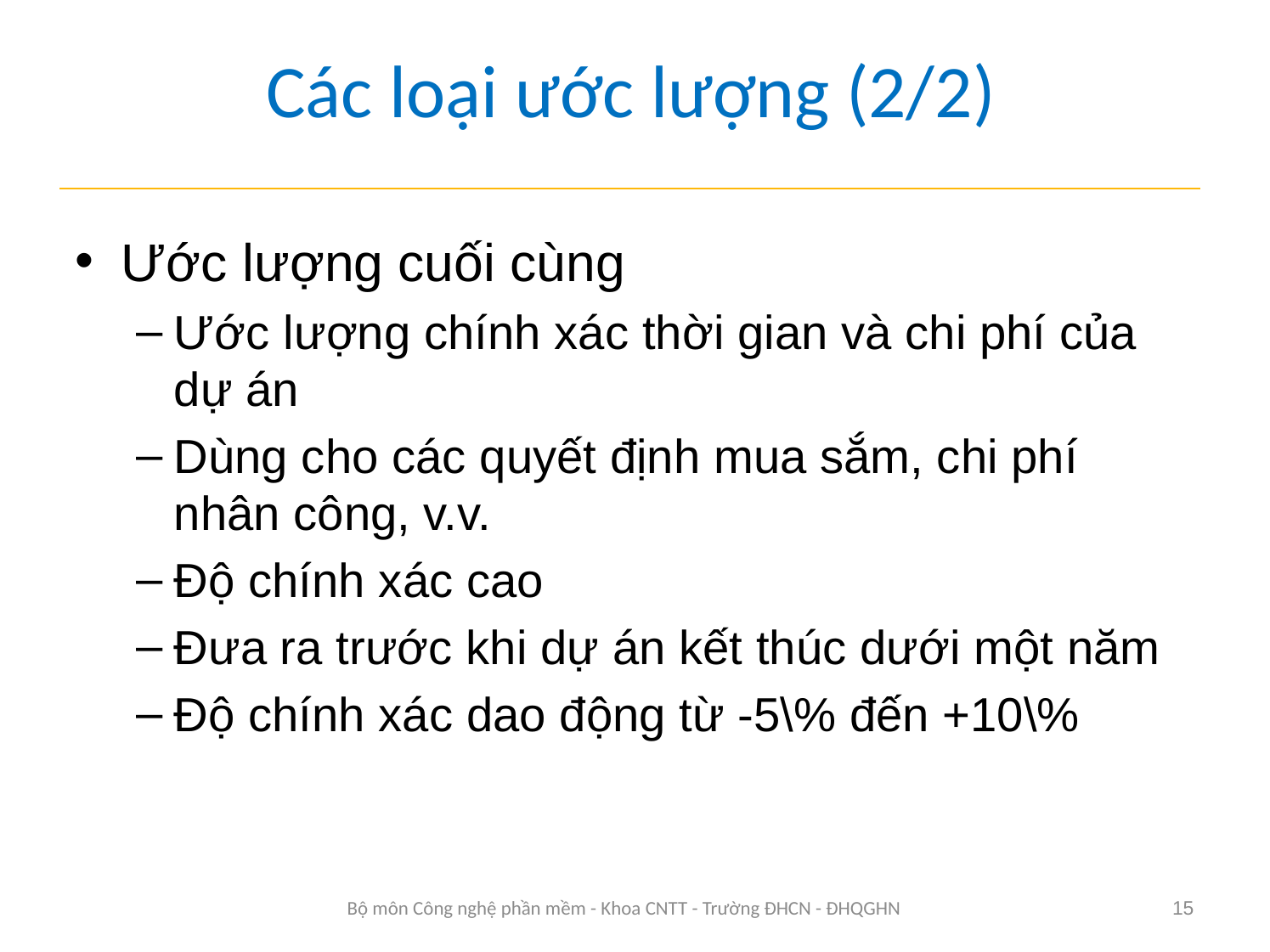

# Các loại ước lượng (2/2)
Ước lượng cuối cùng
Ước lượng chính xác thời gian và chi phí của dự án
Dùng cho các quyết định mua sắm, chi phí nhân công, v.v.
Độ chính xác cao
Đưa ra trước khi dự án kết thúc dưới một năm
Độ chính xác dao động từ -5\% đến +10\%
Bộ môn Công nghệ phần mềm - Khoa CNTT - Trường ĐHCN - ĐHQGHN
15